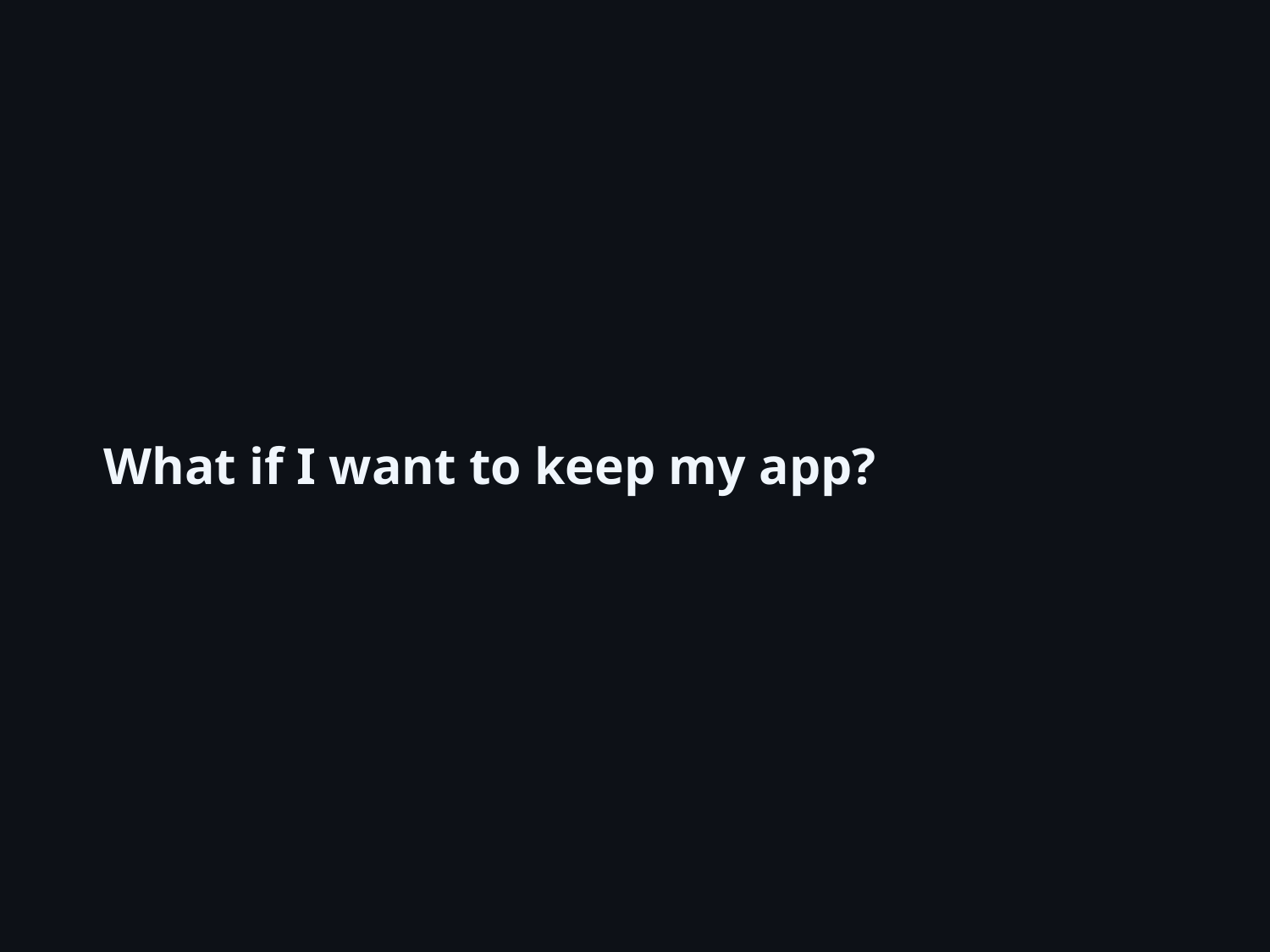

What if I want to keep my app?